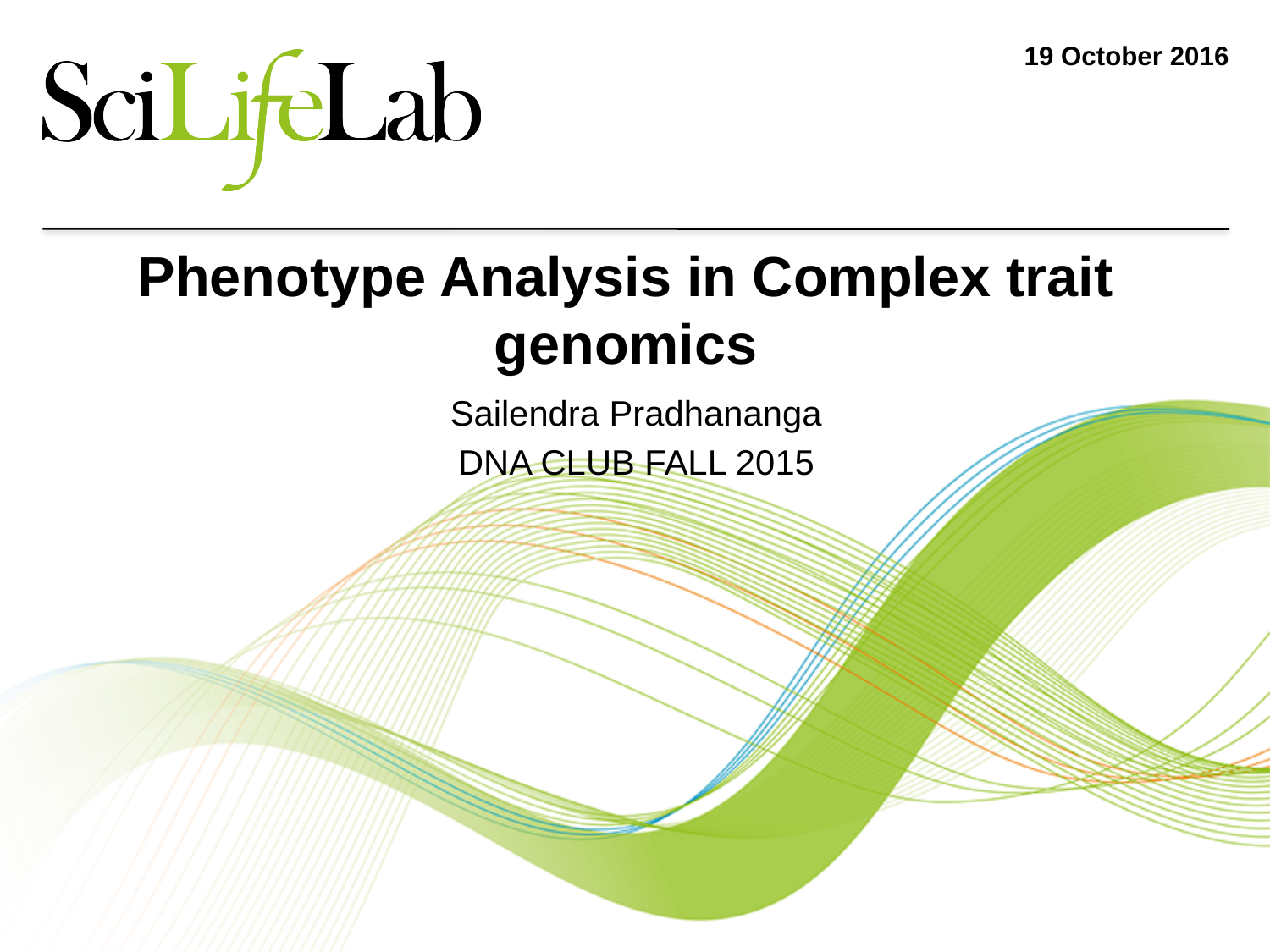

# 19 October 2016
Phenotype Analysis in Complex trait genomics
Sailendra Pradhananga
DNA CLUB FALL 2015